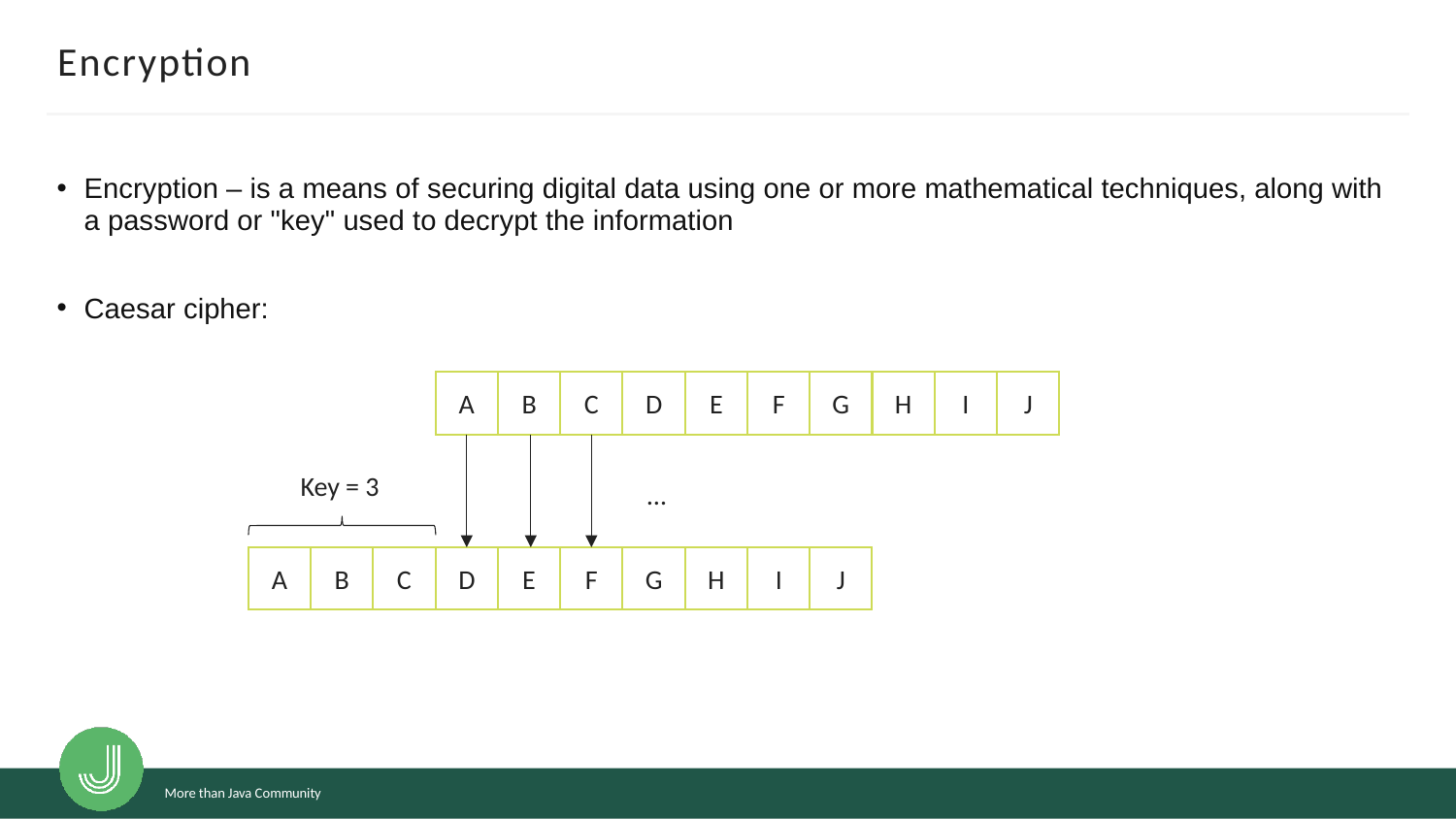

# Encryption
Encryption – is a means of securing digital data using one or more mathematical techniques, along with a password or "key" used to decrypt the information

Caesar cipher:
A
B
C
D
E
F
G
H
I
J

Key = 3
…
A
B
C
D
E
F
G
H
I
J